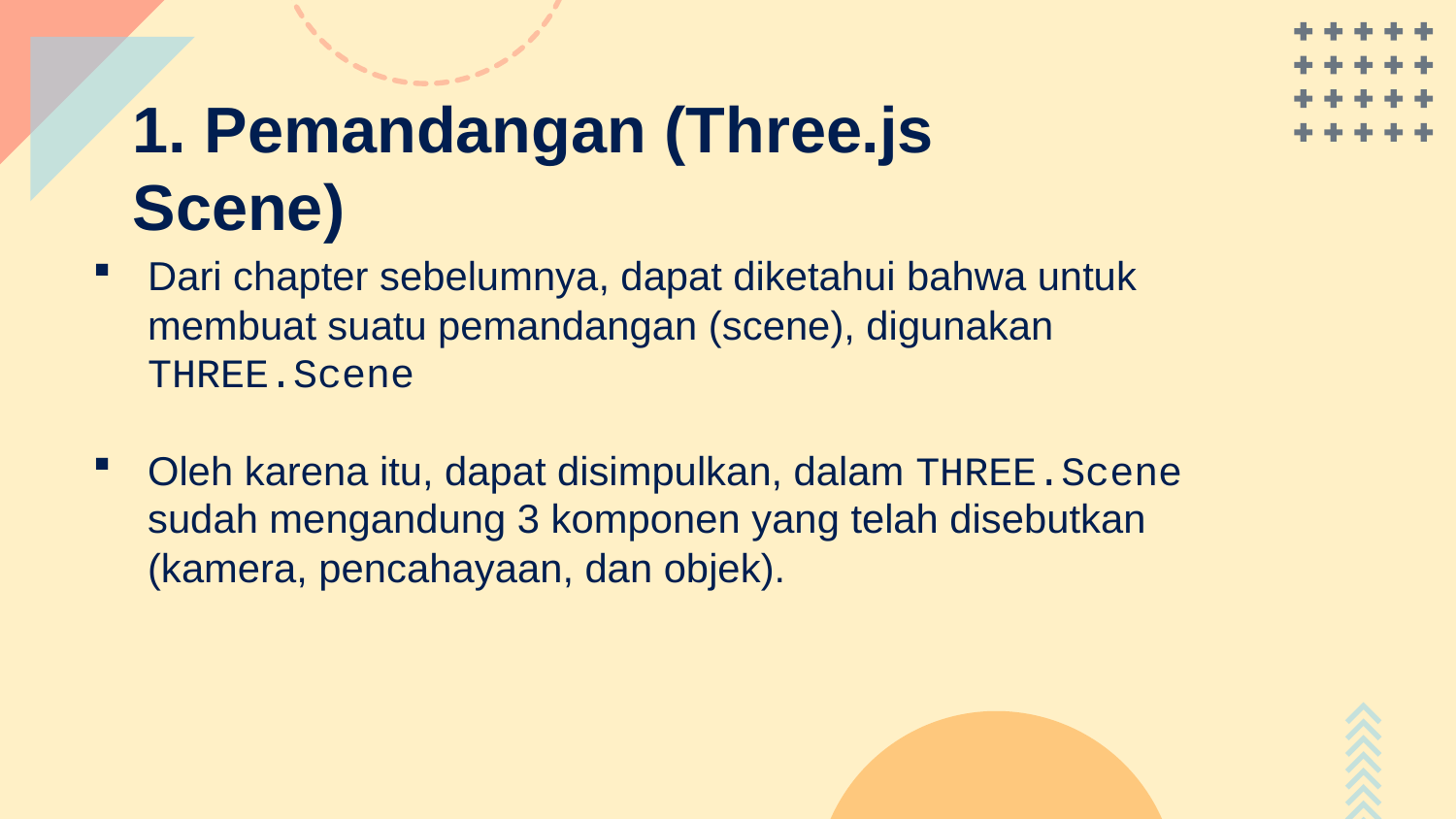

1. Pemandangan (Three.js Scene)
Dari chapter sebelumnya, dapat diketahui bahwa untuk membuat suatu pemandangan (scene), digunakan THREE.Scene

Oleh karena itu, dapat disimpulkan, dalam THREE.Scene sudah mengandung 3 komponen yang telah disebutkan (kamera, pencahayaan, dan objek).